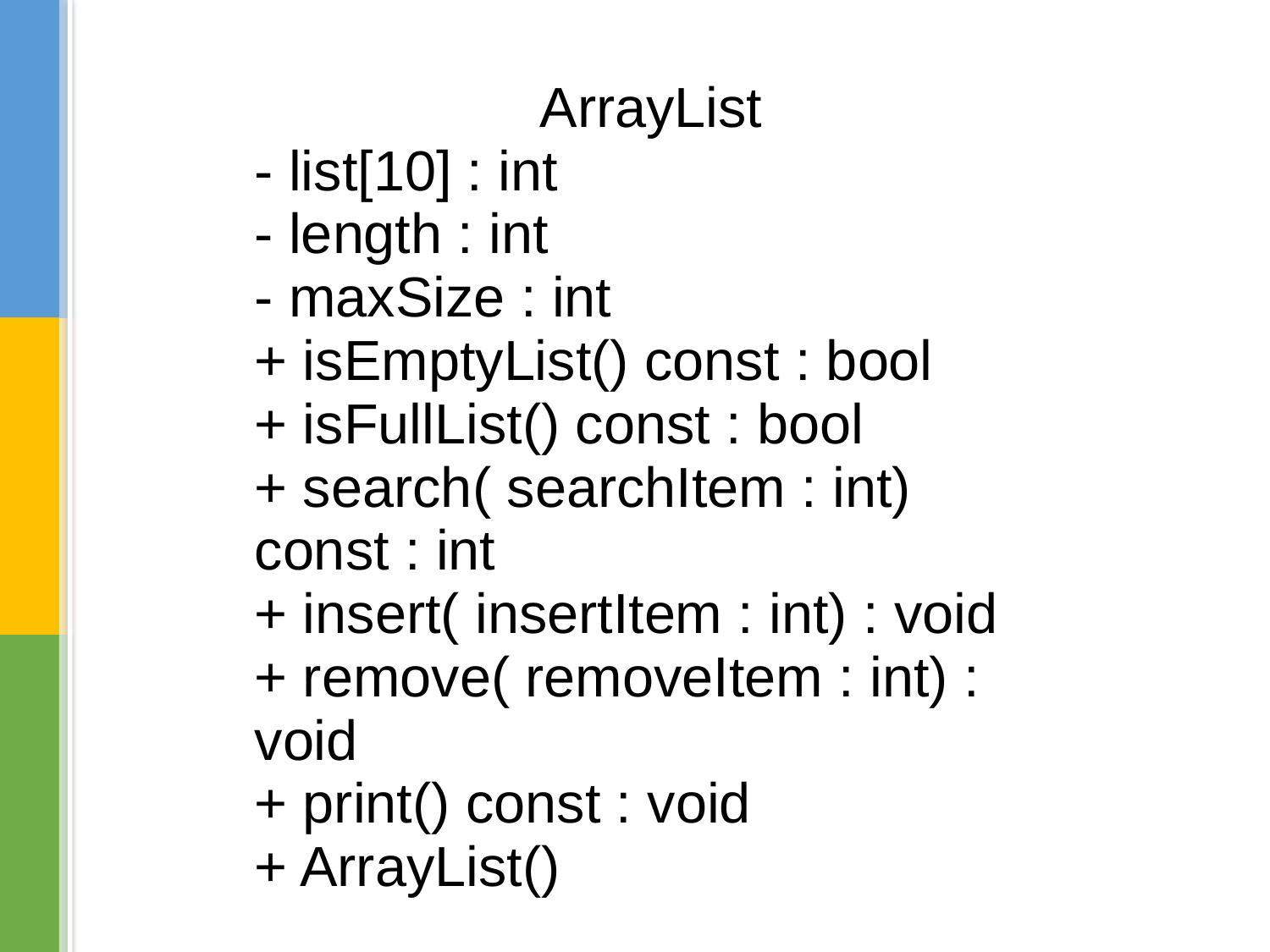

| ArrayList |
| --- |
| - list[10] : int - length : int - maxSize : int |
| + isEmptyList() const : bool + isFullList() const : bool + search( searchItem : int) const : int + insert( insertItem : int) : void + remove( removeItem : int) : void + print() const : void + ArrayList() |